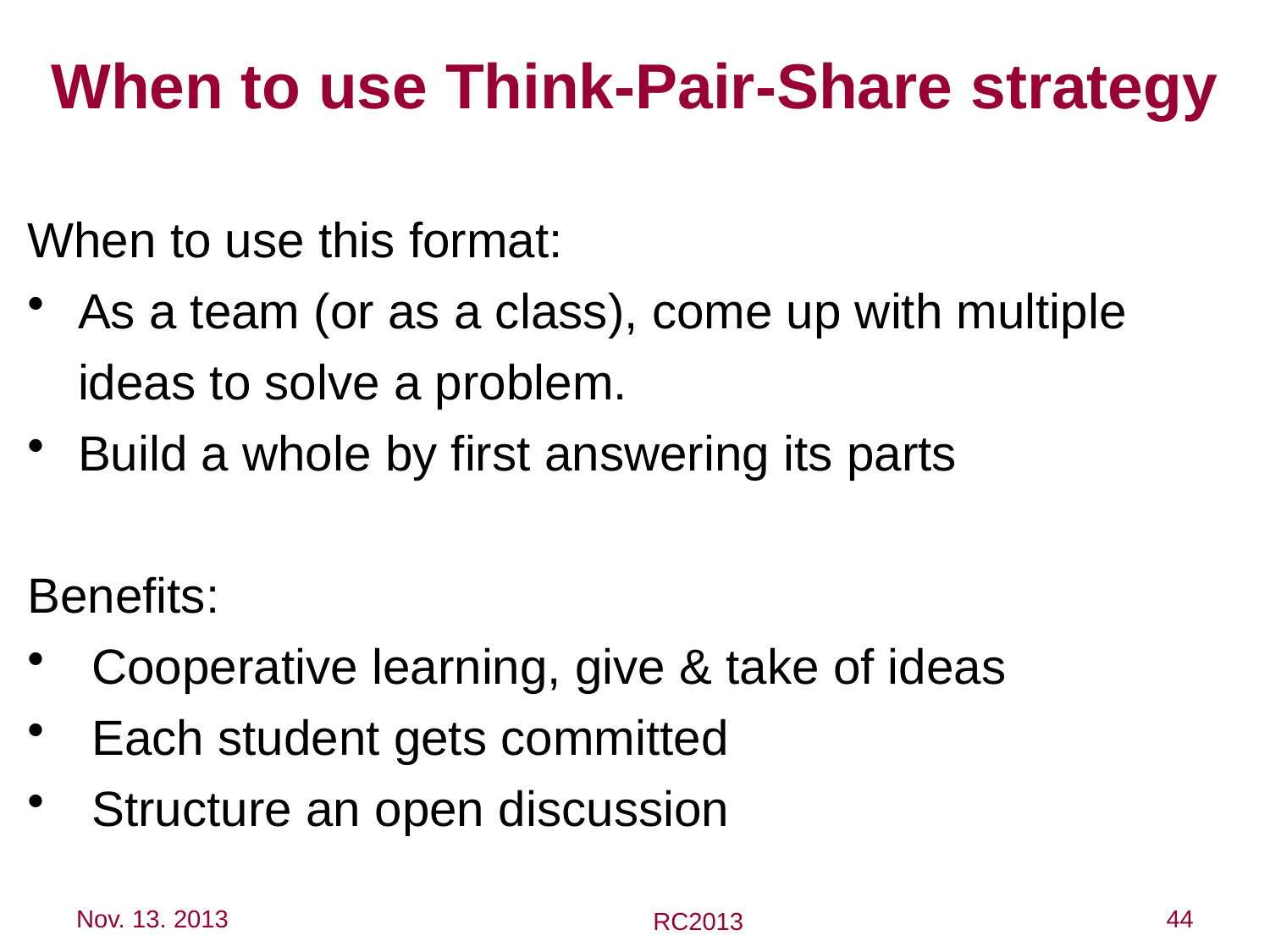

# When to use Think-Pair-Share strategy
When to use this format:
As a team (or as a class), come up with multiple ideas to solve a problem.
Build a whole by first answering its parts

Benefits:
 Cooperative learning, give & take of ideas
 Each student gets committed
 Structure an open discussion
Nov. 13. 2013
44
RC2013